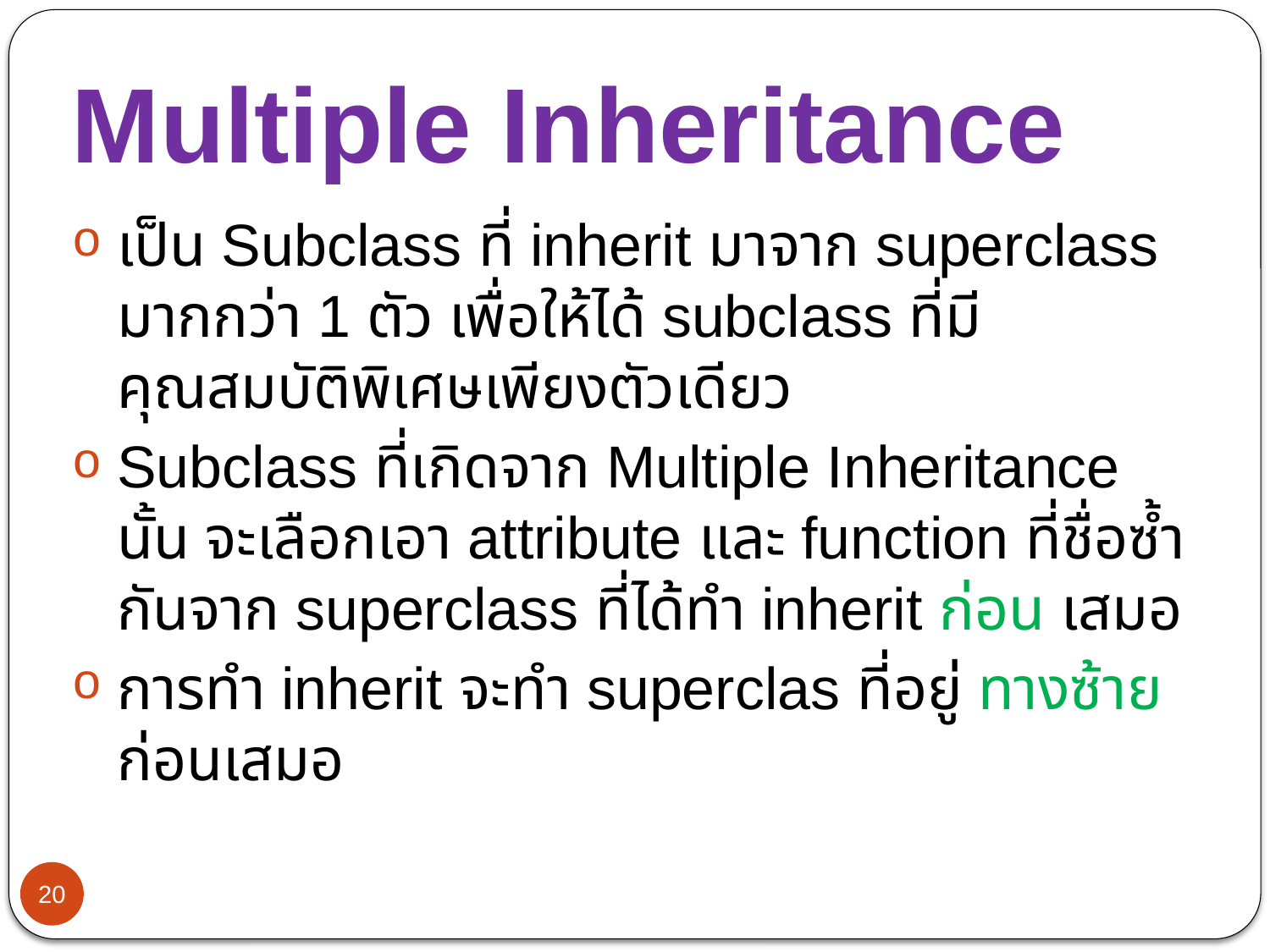

# Multiple Inheritance
เป็น Subclass ที่ inherit มาจาก superclass มากกว่า 1 ตัว เพื่อให้ได้ subclass ที่มีคุณสมบัติพิเศษเพียงตัวเดียว
Subclass ที่เกิดจาก Multiple Inheritance นั้น จะเลือกเอา attribute และ function ที่ชื่อซ้ำกันจาก superclass ที่ได้ทำ inherit ก่อน เสมอ
การทำ inherit จะทำ superclas ที่อยู่ ทางซ้าย ก่อนเสมอ

20